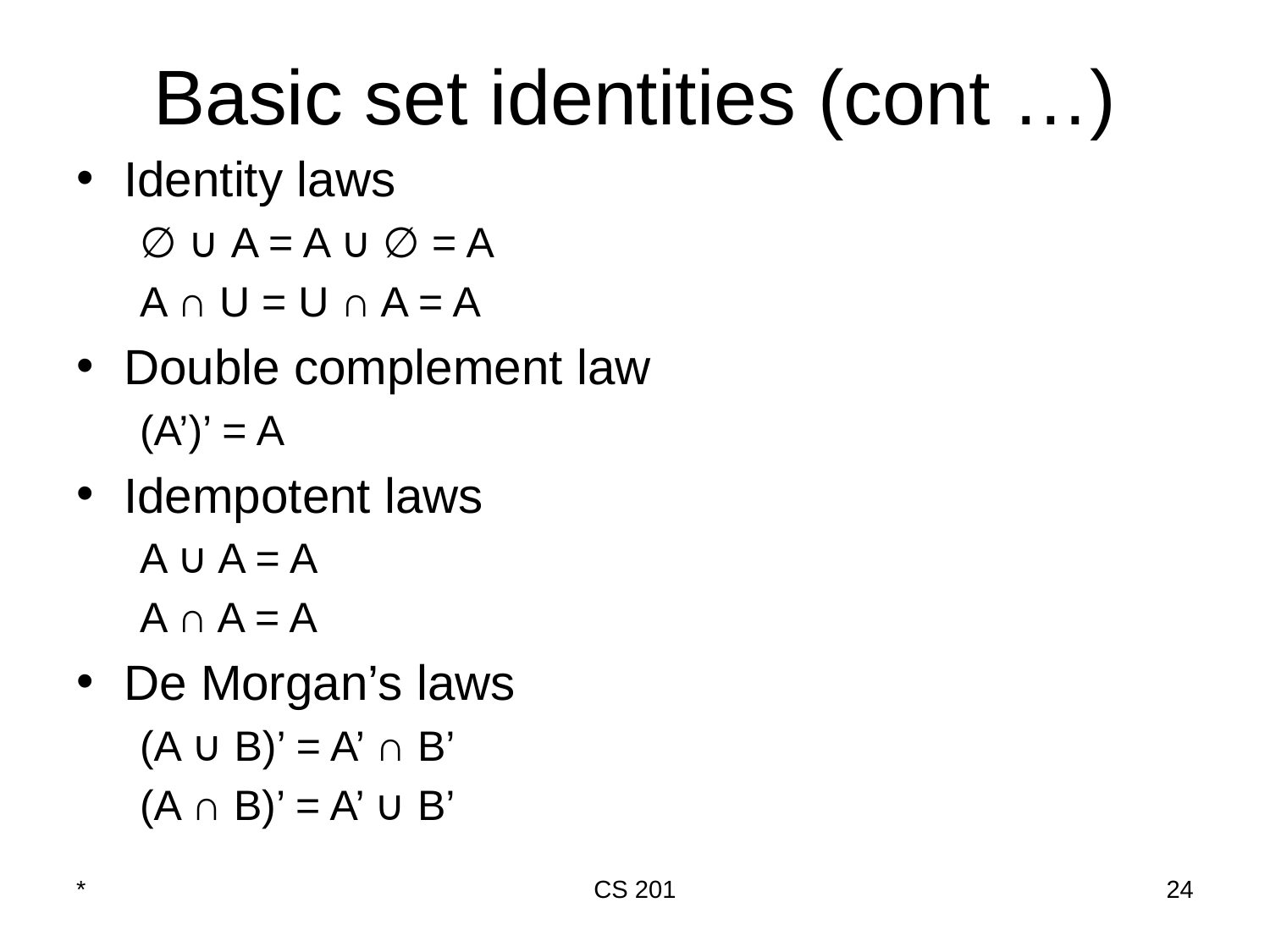

# Basic set identities (cont …)
Identity laws
∅ ∪ A = A ∪ ∅ = A
A ∩ U = U ∩ A = A
Double complement law
(A’)’ = A
Idempotent laws
A ∪ A = A
A ∩ A = A
De Morgan’s laws
(A ∪ B)’ = A’ ∩ B’
(A ∩ B)’ = A’ ∪ B’
*
CS 201
24